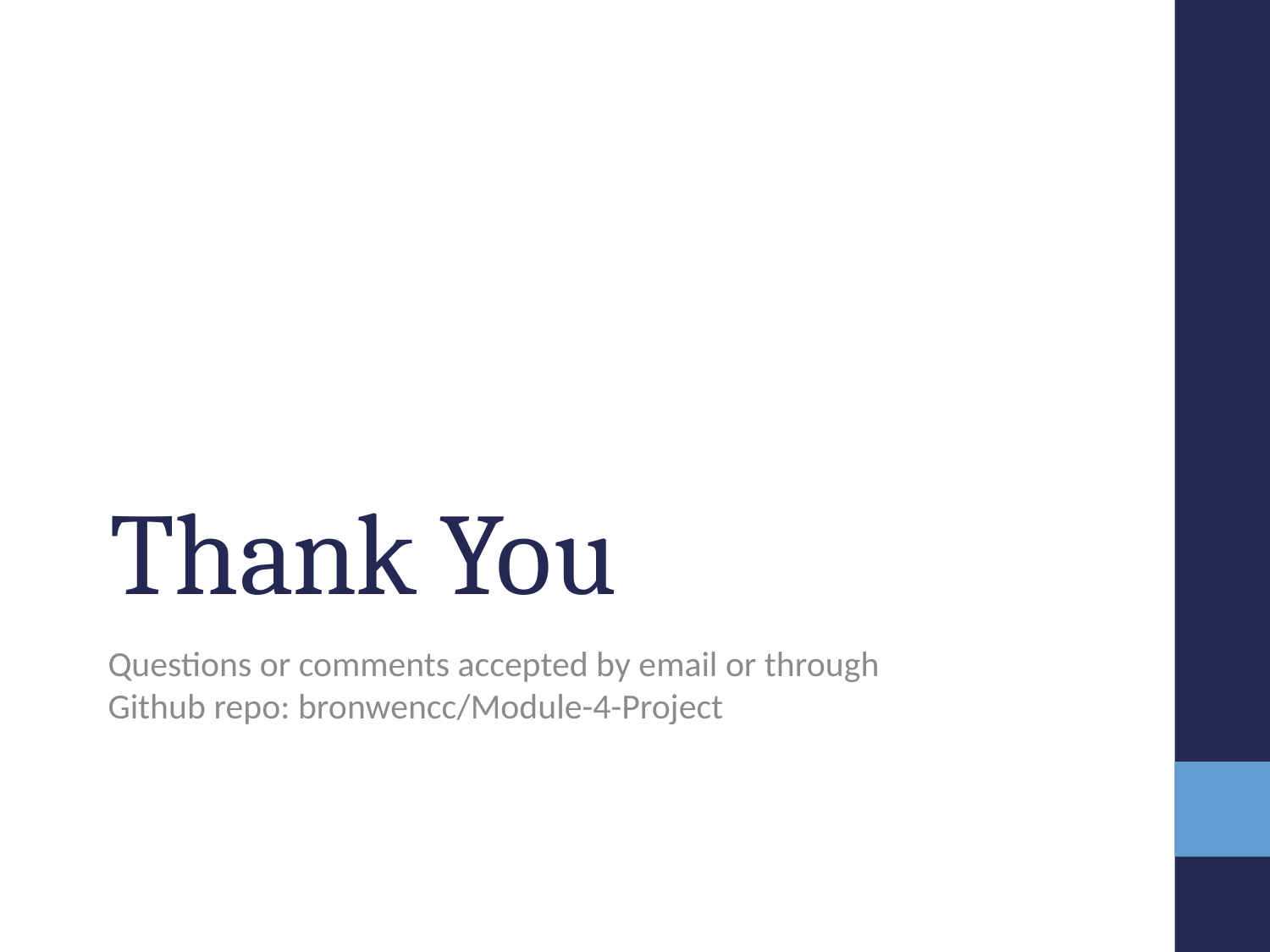

# Thank You
Questions or comments accepted by email or through Github repo: bronwencc/Module-4-Project